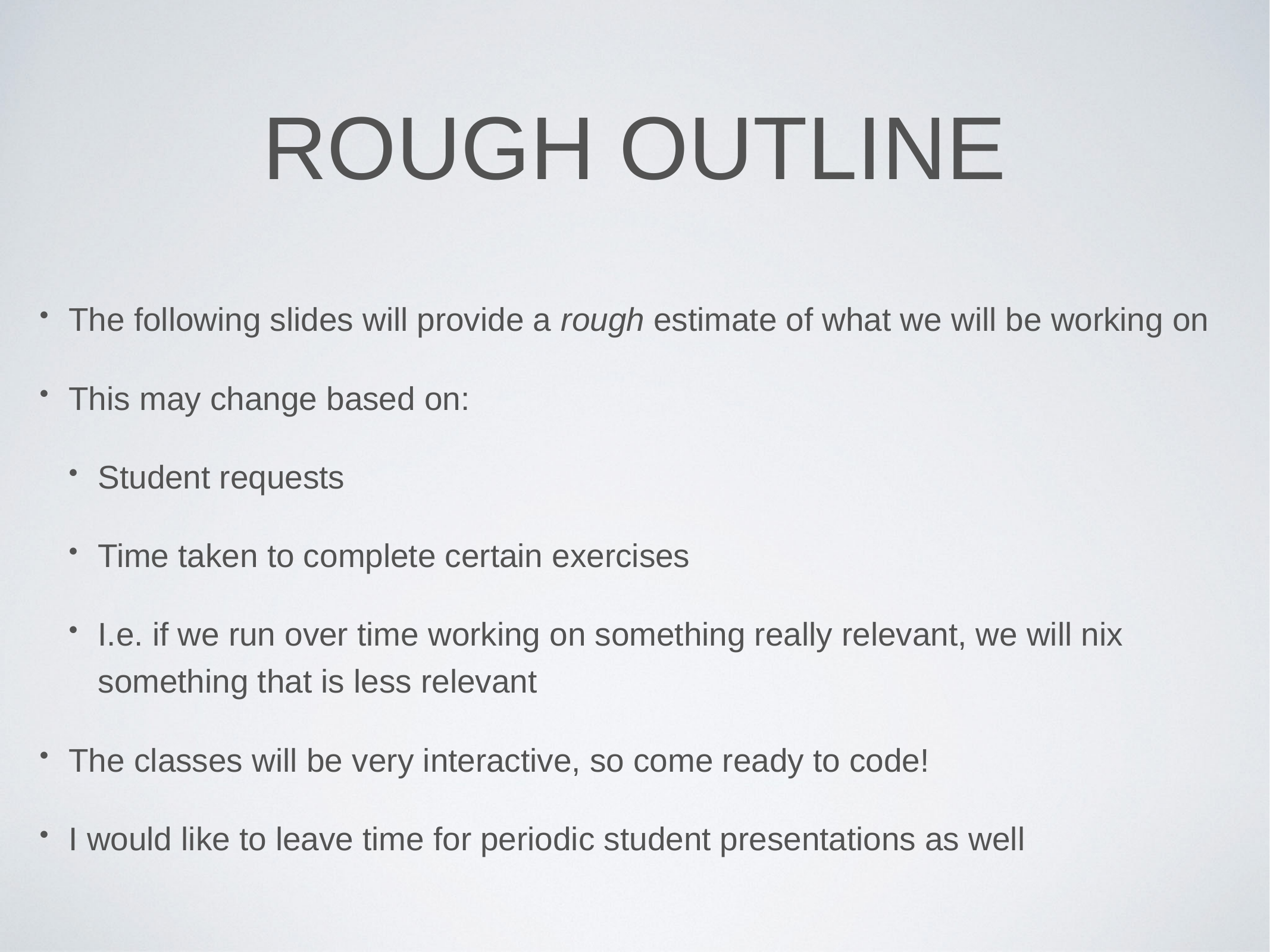

# rough outline
The following slides will provide a rough estimate of what we will be working on
This may change based on:
Student requests
Time taken to complete certain exercises
I.e. if we run over time working on something really relevant, we will nix something that is less relevant
The classes will be very interactive, so come ready to code!
I would like to leave time for periodic student presentations as well